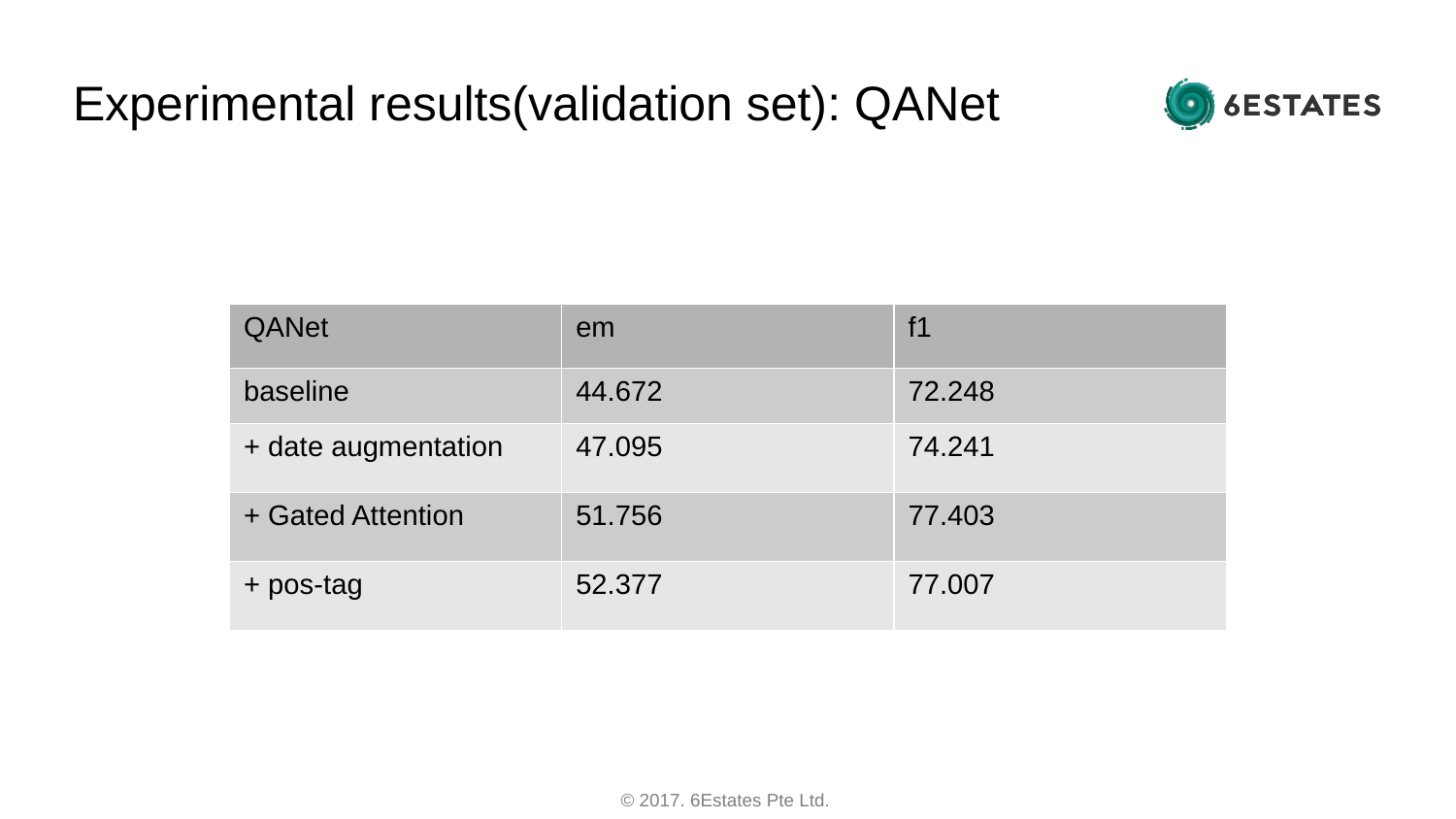

Experimental results(validation set): QANet

| QANet | em | f1 |
| --- | --- | --- |
| baseline | 44.672 | 72.248 |
| + date augmentation | 47.095 | 74.241 |
| + Gated Attention | 51.756 | 77.403 |
| + pos-tag | 52.377 | 77.007 |